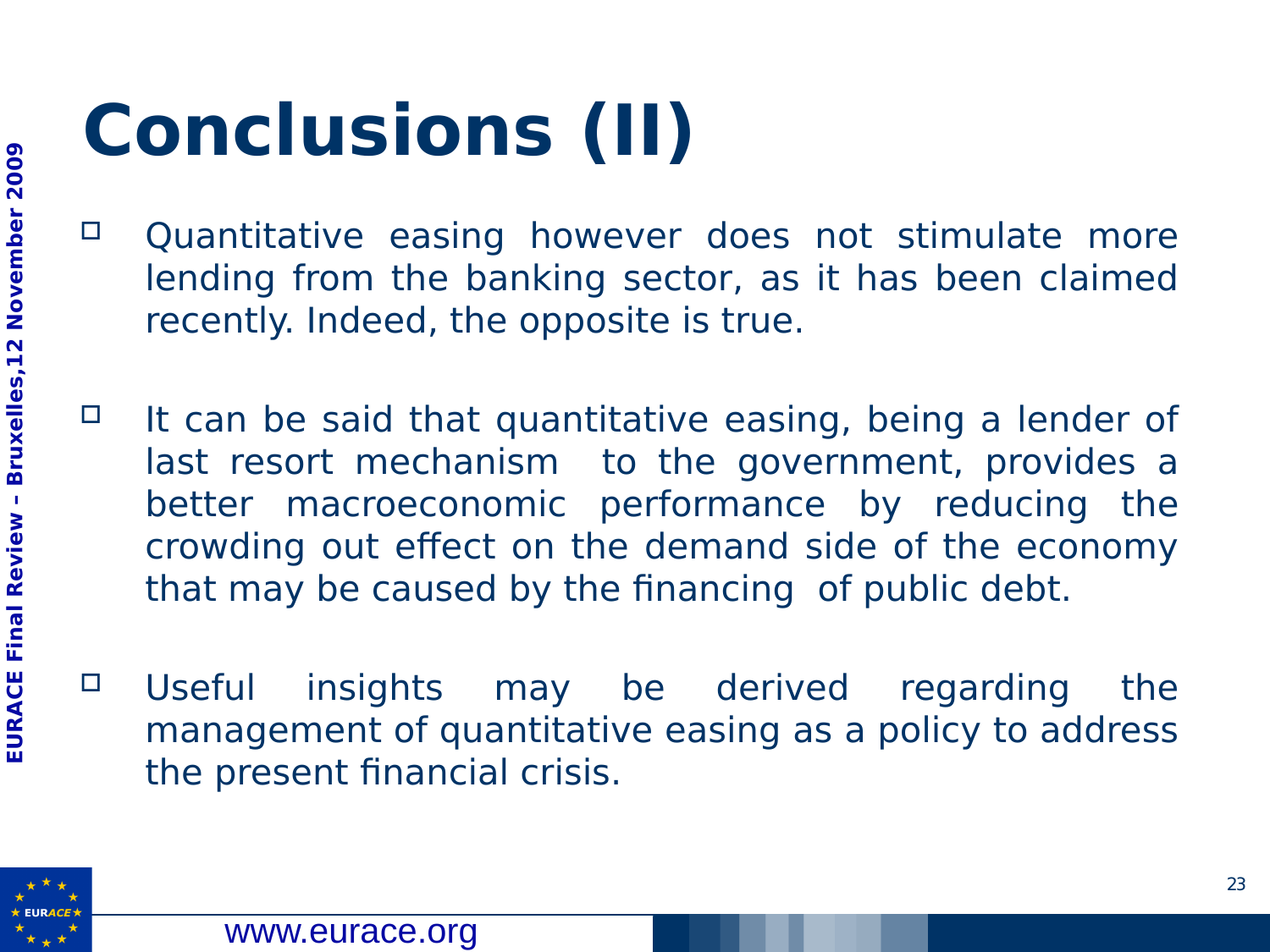

# Conclusions (II)
Quantitative easing however does not stimulate more lending from the banking sector, as it has been claimed recently. Indeed, the opposite is true.

It can be said that quantitative easing, being a lender of last resort mechanism  to the government, provides a better macroeconomic performance by reducing the crowding out effect on the demand side of the economy that may be caused by the financing  of public debt.

Useful insights may be derived regarding the management of quantitative easing as a policy to address the present financial crisis.
23